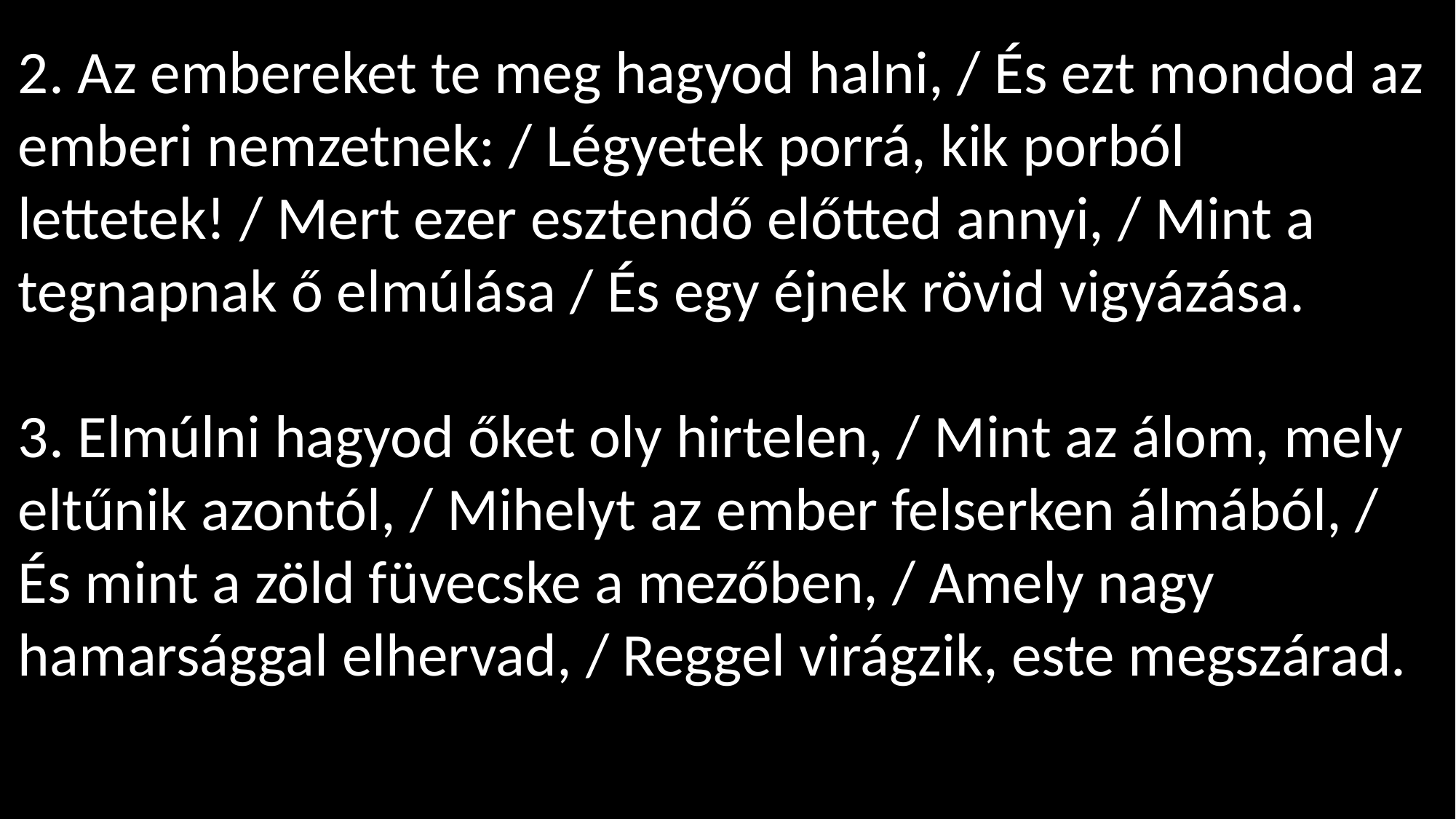

2. Az embereket te meg hagyod halni, / És ezt mondod az emberi nemzetnek: / Légyetek porrá, kik porból lettetek! / Mert ezer esztendő előtted annyi, / Mint a tegnapnak ő elmúlása / És egy éjnek rövid vigyázása.

3. Elmúlni hagyod őket oly hirtelen, / Mint az álom, mely eltűnik azontól, / Mihelyt az ember felserken álmából, / És mint a zöld füvecske a mezőben, / Amely nagy hamarsággal elhervad, / Reggel virágzik, este megszárad.